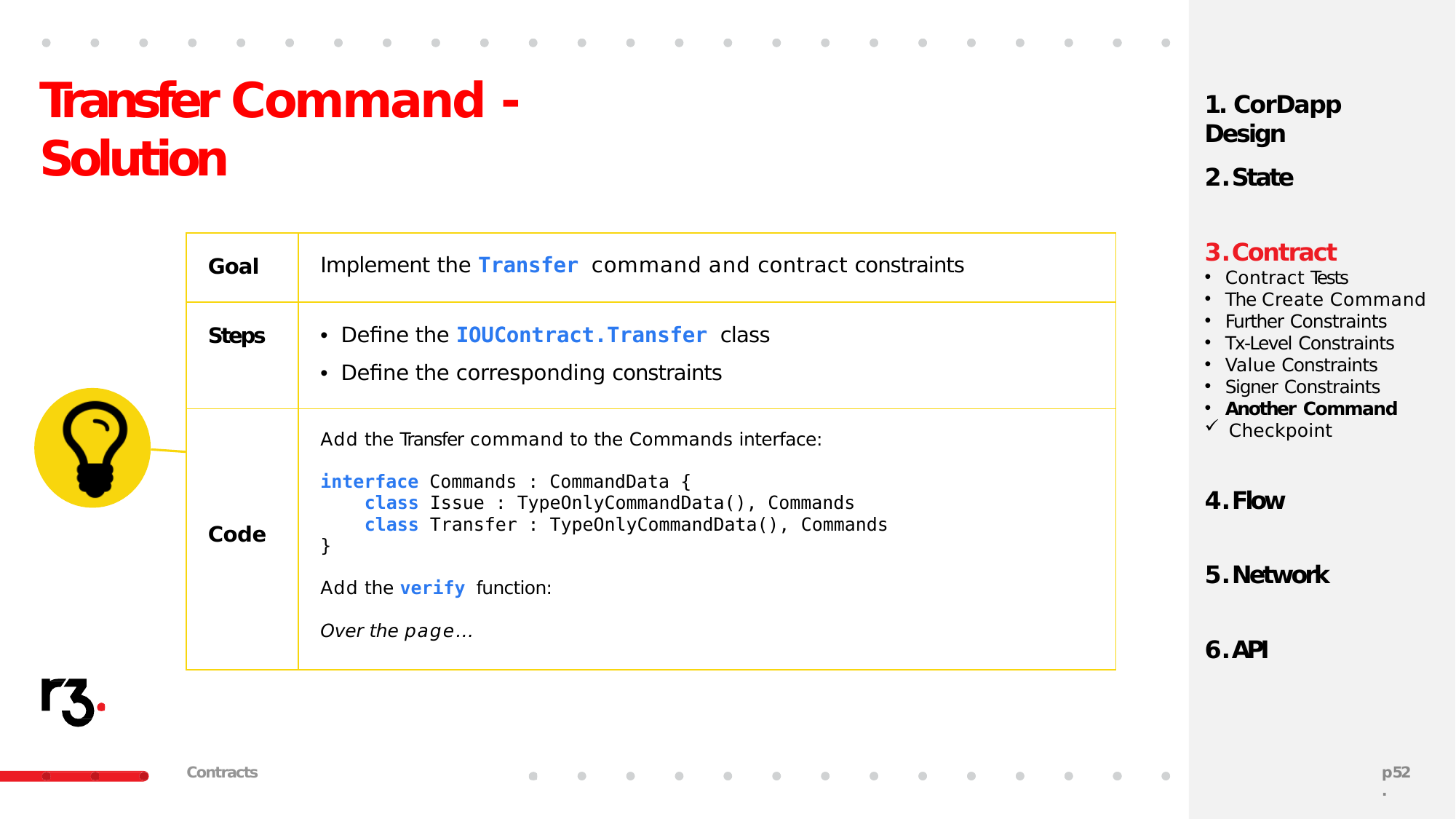

# Transfer Command - Solution
1. CorDapp Design
State

Contract
Contract Tests
The Create Command
Further Constraints
Tx-Level Constraints
Value Constraints
Signer Constraints
Another Command
Checkpoint

Flow

Network

API
| Goal | Implement the Transfer command and contract constraints |
| --- | --- |
| Steps | Define the IOUContract.Transfer class Define the corresponding constraints |
| Code | Add the Transfer command to the Commands interface: interface Commands : CommandData { class Issue : TypeOnlyCommandData(), Commands class Transfer : TypeOnlyCommandData(), Commands } Add the verify function: Over the page… |

Contracts
p52.